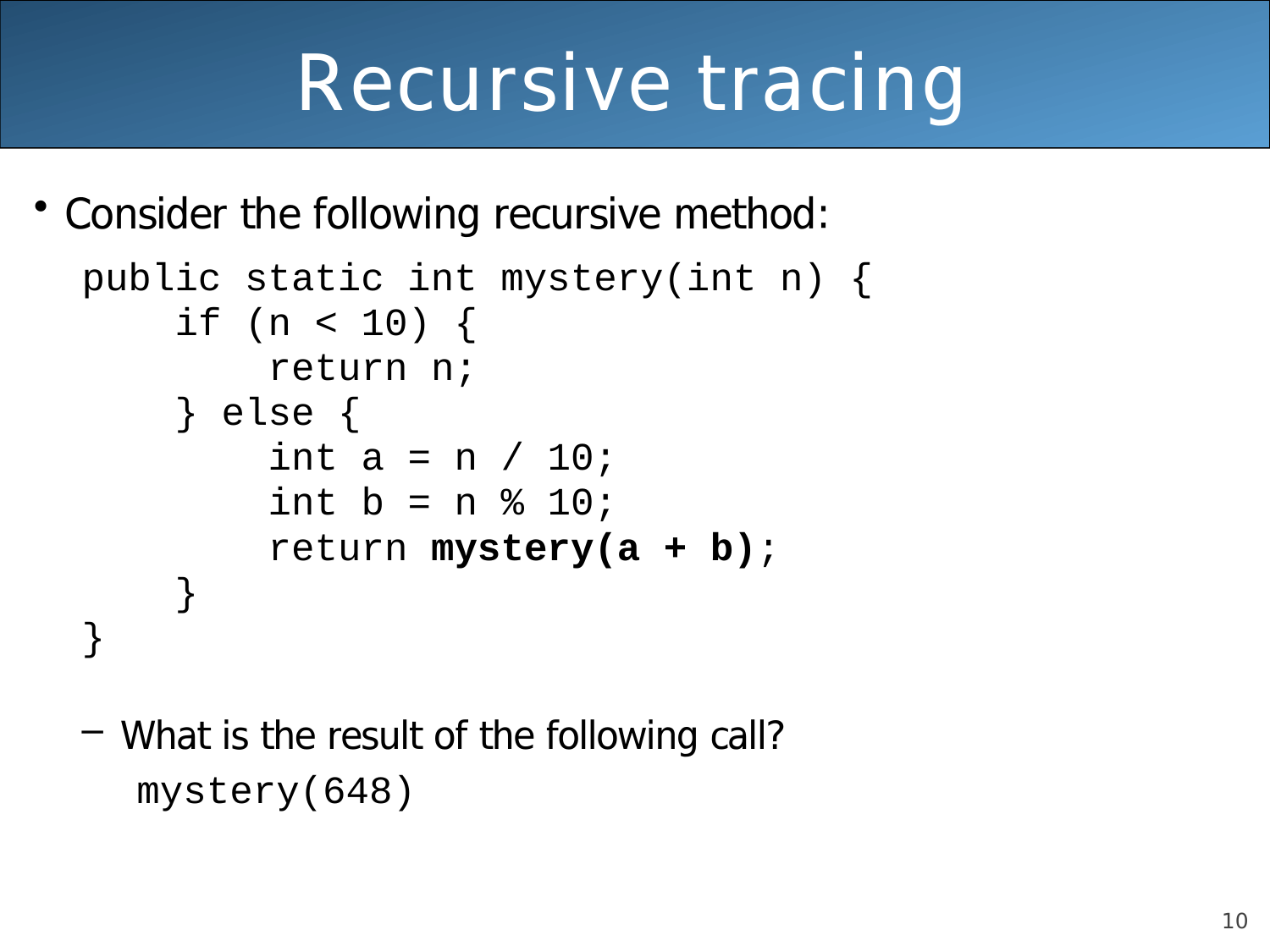

# Recursive tracing
Consider the following recursive method:

public static int mystery(int n) {
    if (n < 10) {
        return n;
    } else {
        int a = n / 10;
        int b = n % 10;
        return mystery(a + b);
    }
}

What is the result of the following call?
mystery(648)